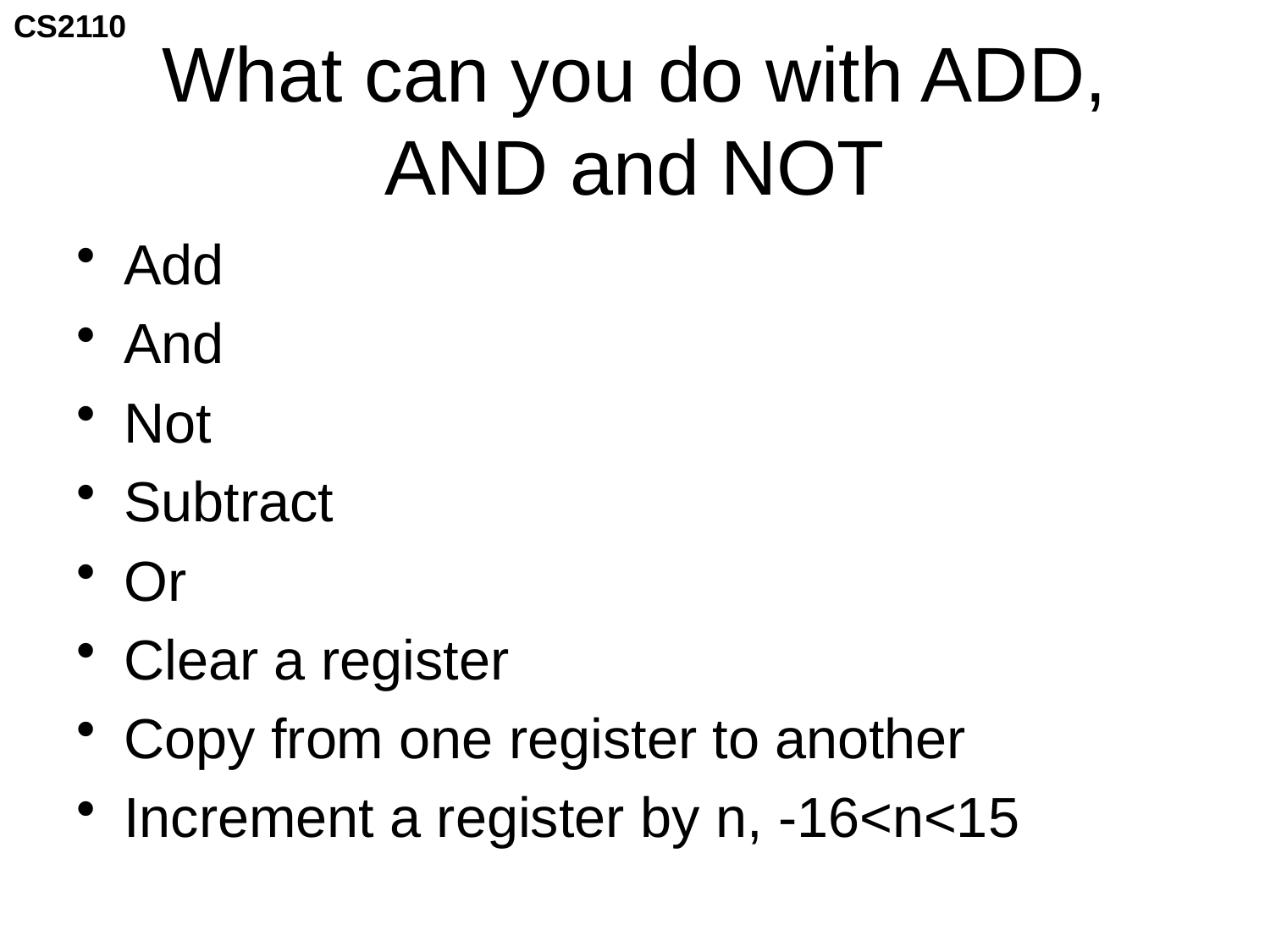

# What can you do with ADD, AND and NOT
Add
And
Not
Subtract
Or
Clear a register
Copy from one register to another
Increment a register by n, -16<n<15